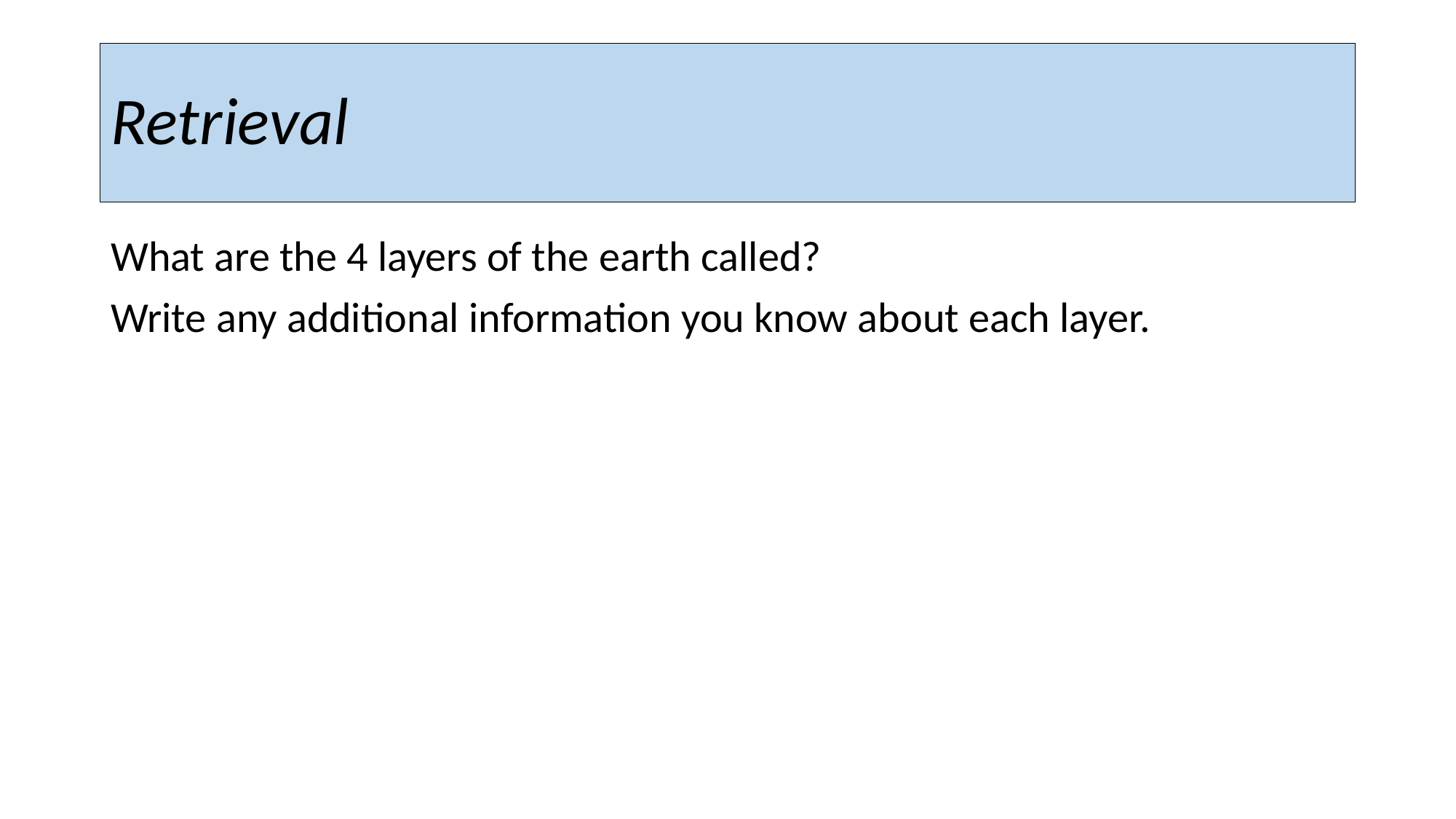

# Retrieval
What are the 4 layers of the earth called?
Write any additional information you know about each layer.